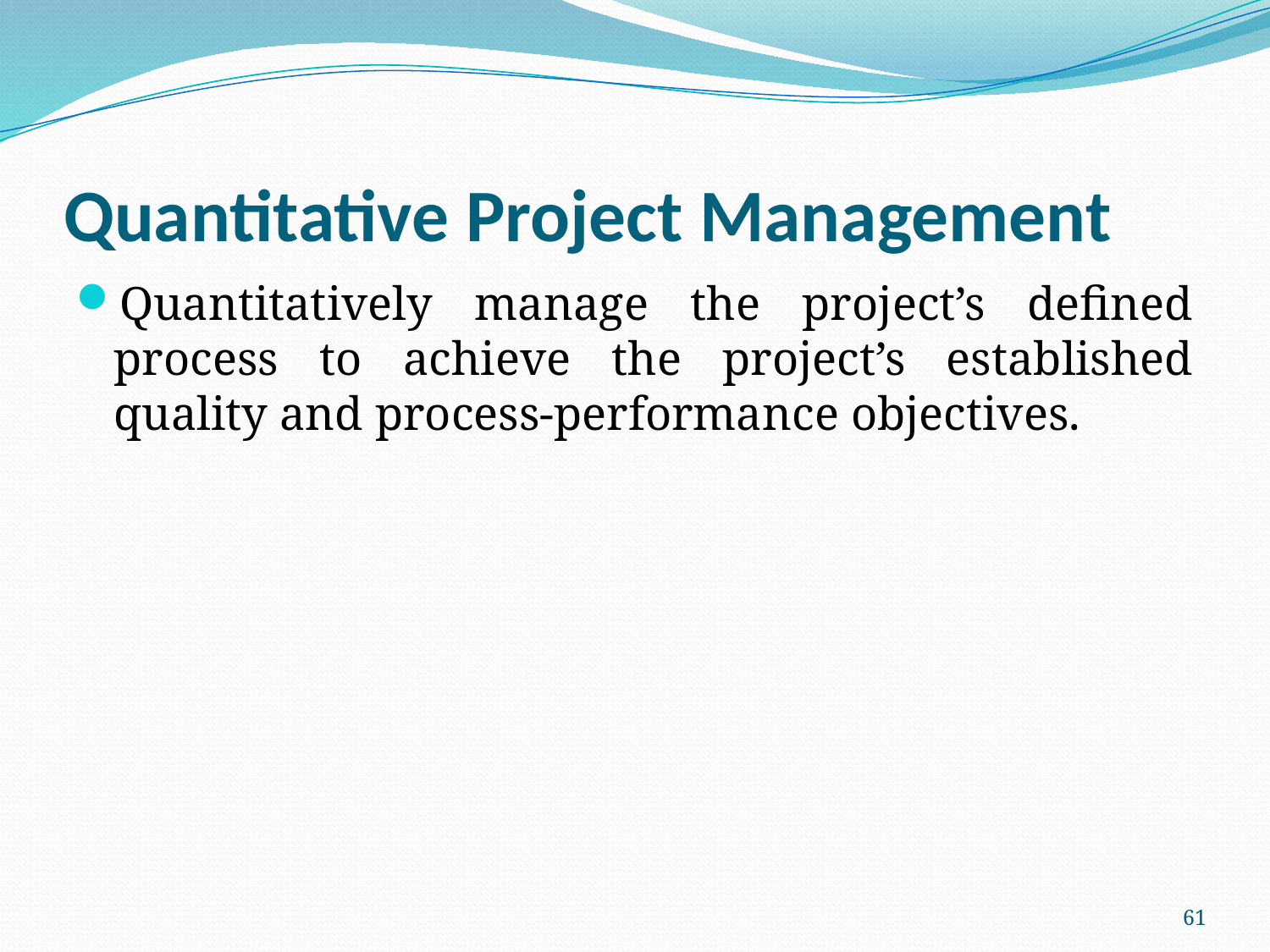

# Quantitative Project Management
Quantitatively manage the project’s defined process to achieve the project’s established quality and process-performance objectives.

61